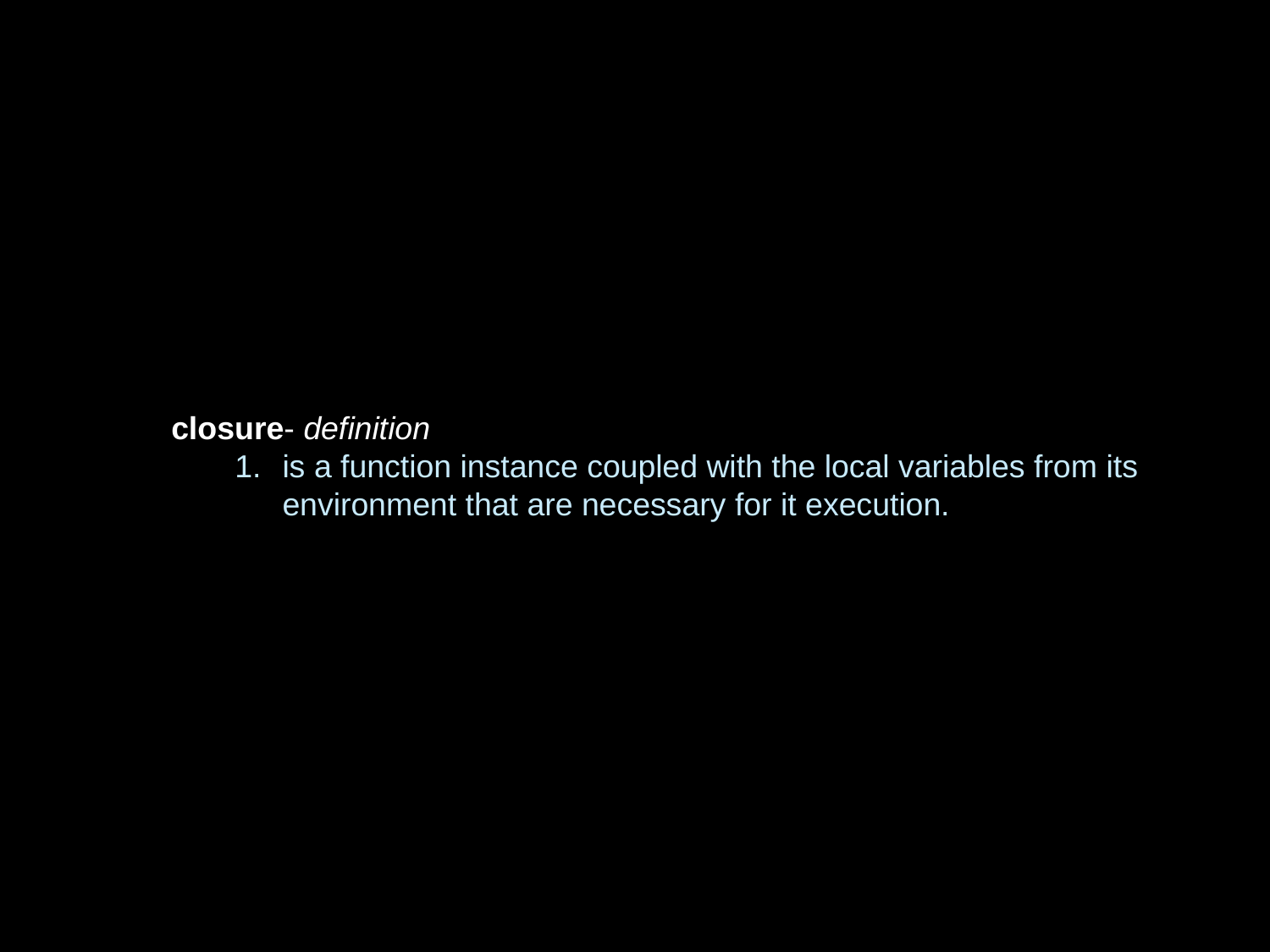

closure- definition
is a function instance coupled with the local variables from its environment that are necessary for it execution.